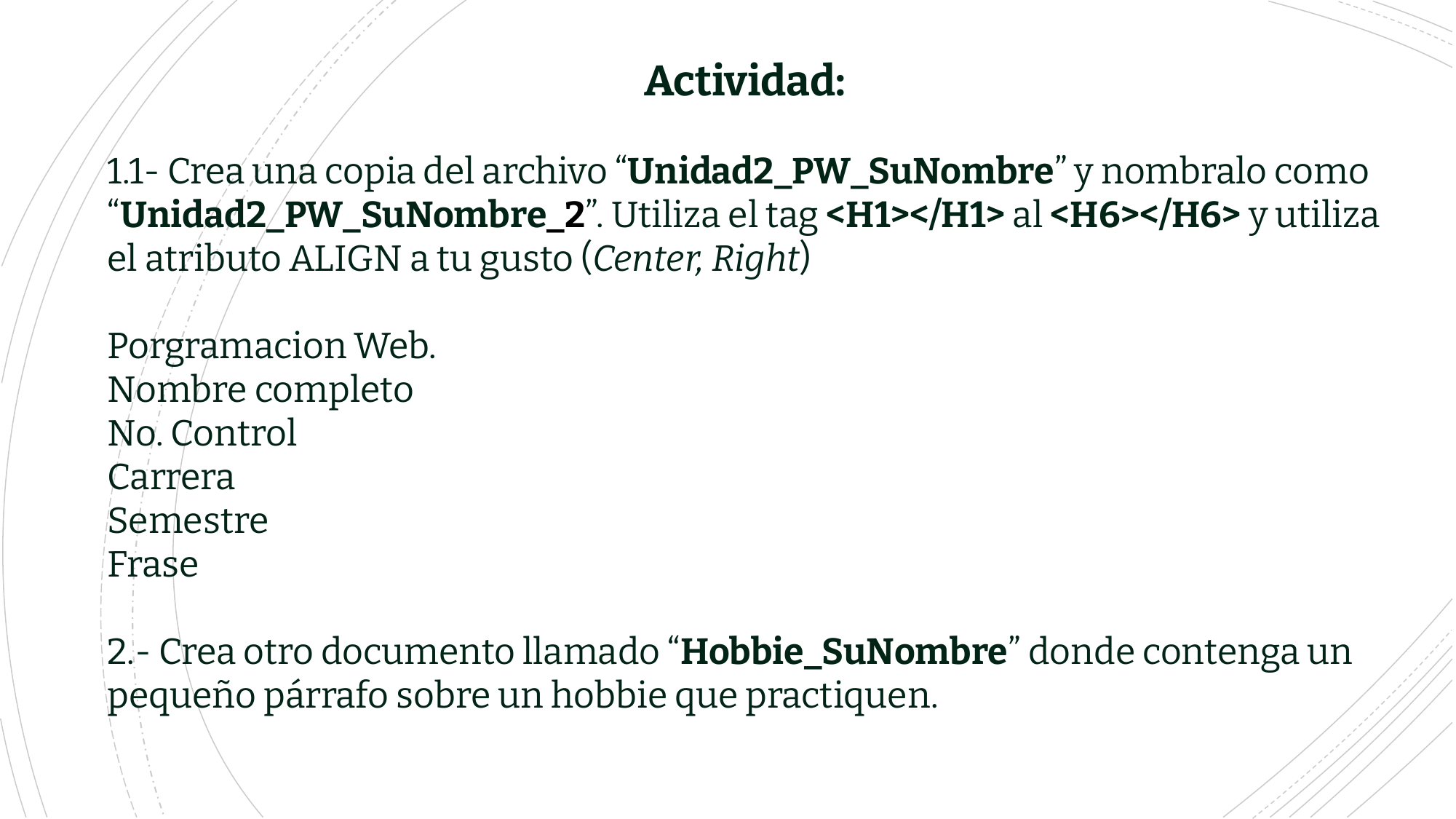

Actividad:

1.1- Crea una copia del archivo “Unidad2_PW_SuNombre” y nombralo como “Unidad2_PW_SuNombre_2”. Utiliza el tag <H1></H1> al <H6></H6> y utiliza el atributo ALIGN a tu gusto (Center, Right)

Porgramacion Web.
Nombre completo
No. Control
Carrera
Semestre
Frase

2.- Crea otro documento llamado “Hobbie_SuNombre” donde contenga un pequeño párrafo sobre un hobbie que practiquen.